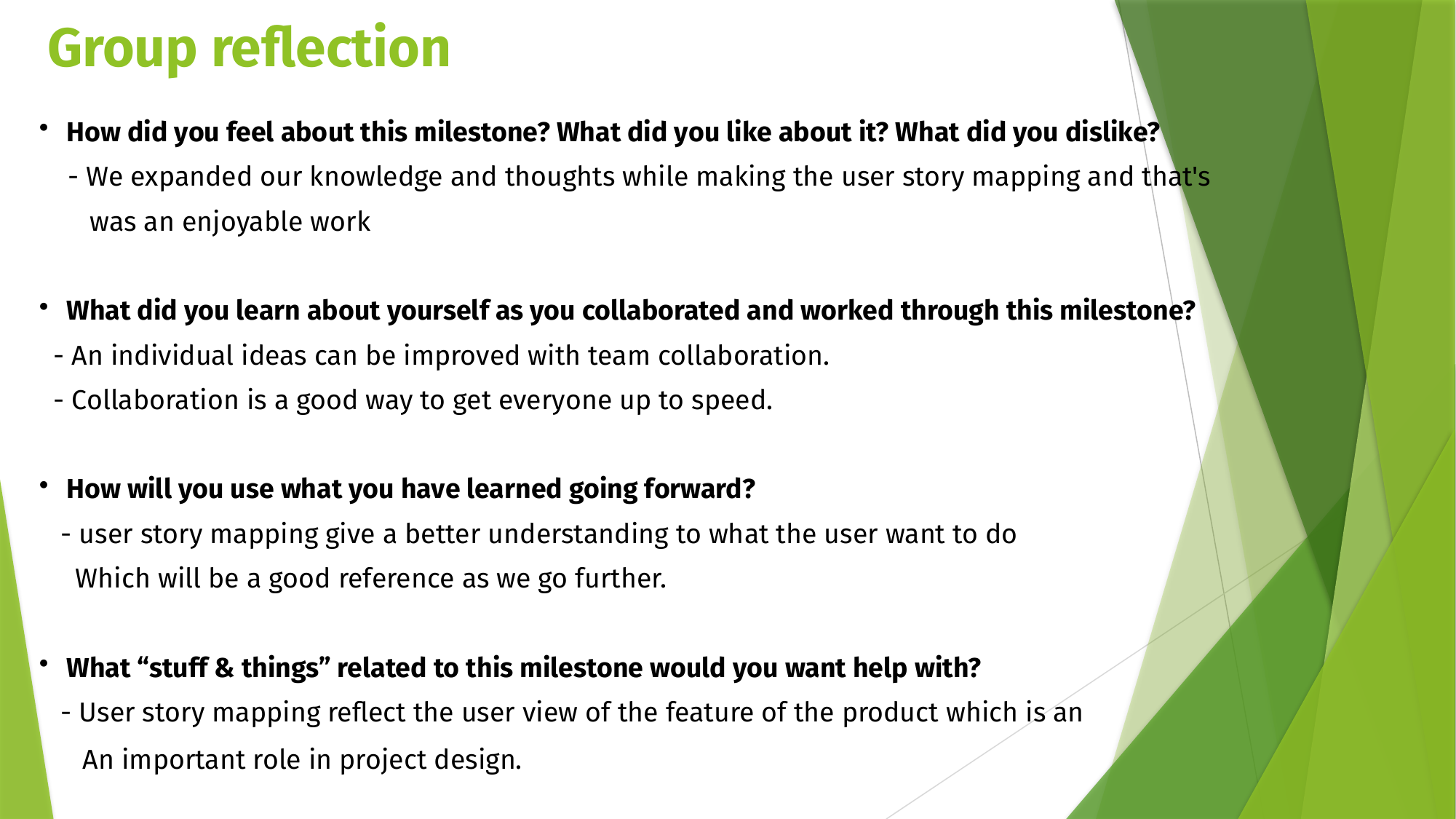

# Group reflection
How did you feel about this milestone? What did you like about it? What did you dislike?
    - We expanded our knowledge and thoughts while making the user story mapping and that's
       was an enjoyable work

What did you learn about yourself as you collaborated and worked through this milestone?
  - An individual ideas can be improved with team collaboration.
  - Collaboration is a good way to get everyone up to speed.

How will you use what you have learned going forward?
   - user story mapping give a better understanding to what the user want to do
     Which will be a good reference as we go further.

What “stuff & things” related to this milestone would you want help with?
   - User story mapping reflect the user view of the feature of the product which is an
      An important role in project design.